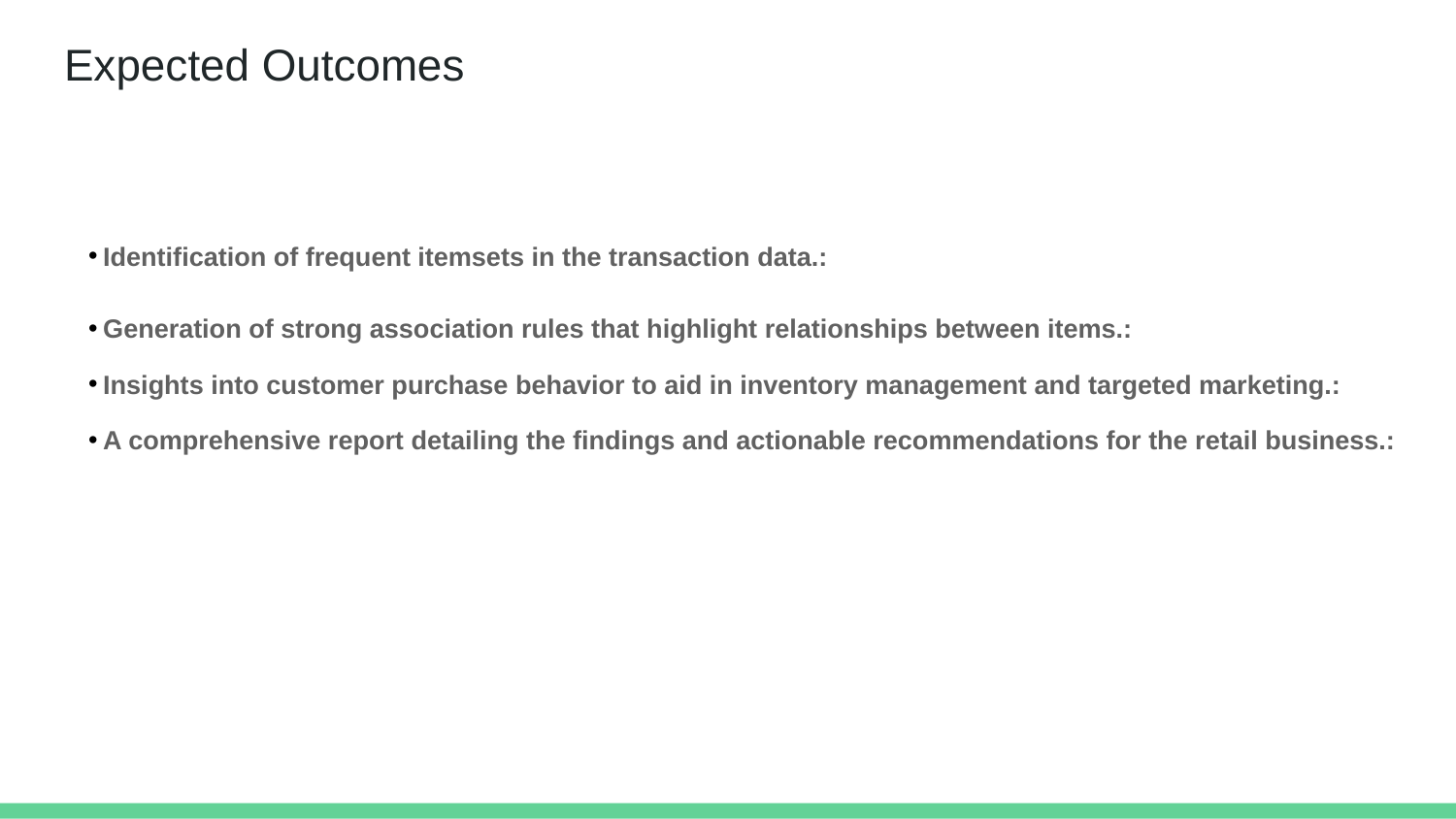

# Expected Outcomes

Identification of frequent itemsets in the transaction data.:
Generation of strong association rules that highlight relationships between items.:
Insights into customer purchase behavior to aid in inventory management and targeted marketing.:
A comprehensive report detailing the findings and actionable recommendations for the retail business.: